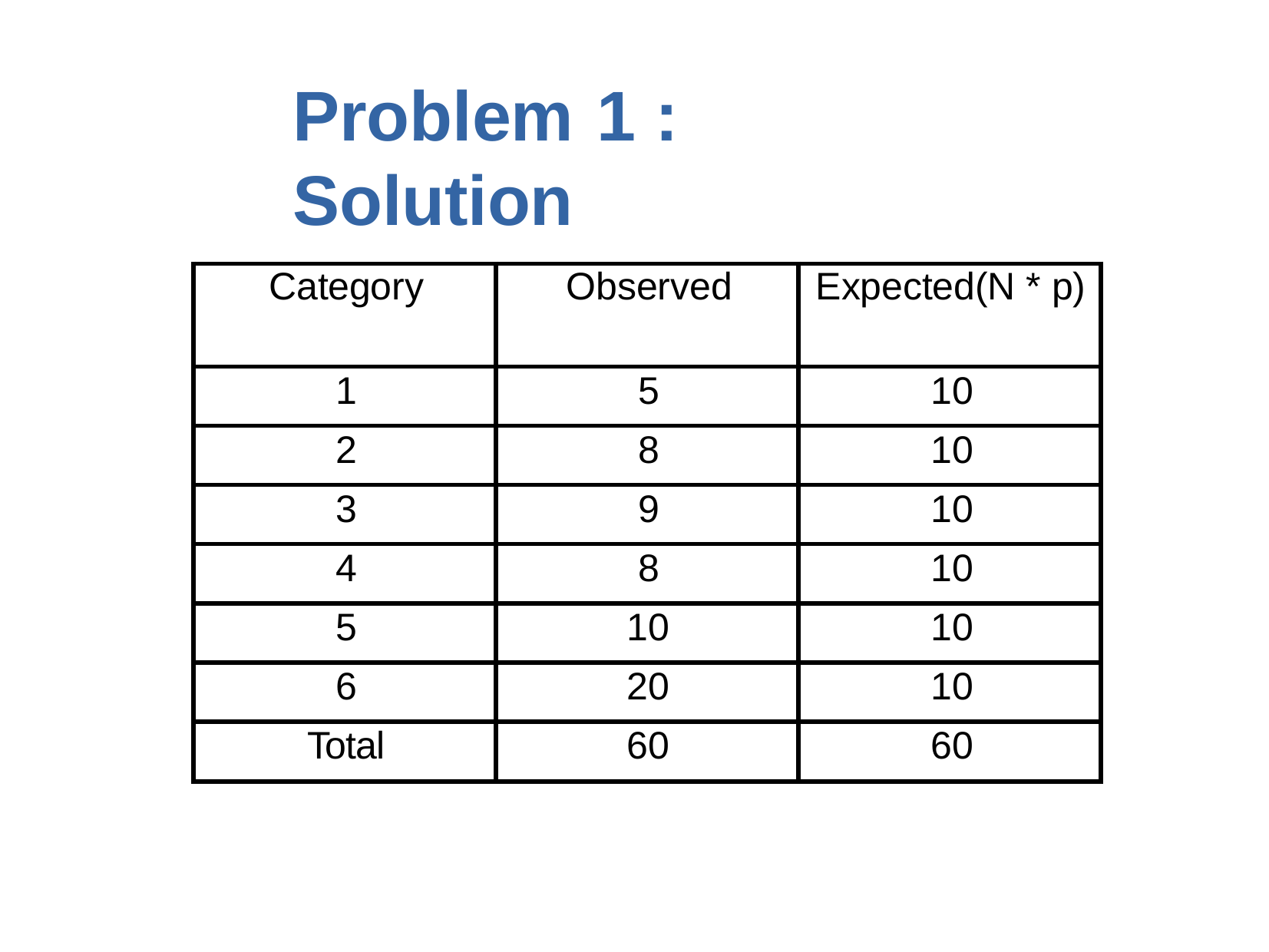

# Problem	1	: Solution
| Category | Observed | Expected(N \* p) |
| --- | --- | --- |
| 1 | 5 | 10 |
| 2 | 8 | 10 |
| 3 | 9 | 10 |
| 4 | 8 | 10 |
| 5 | 10 | 10 |
| 6 | 20 | 10 |
| Total | 60 | 60 |